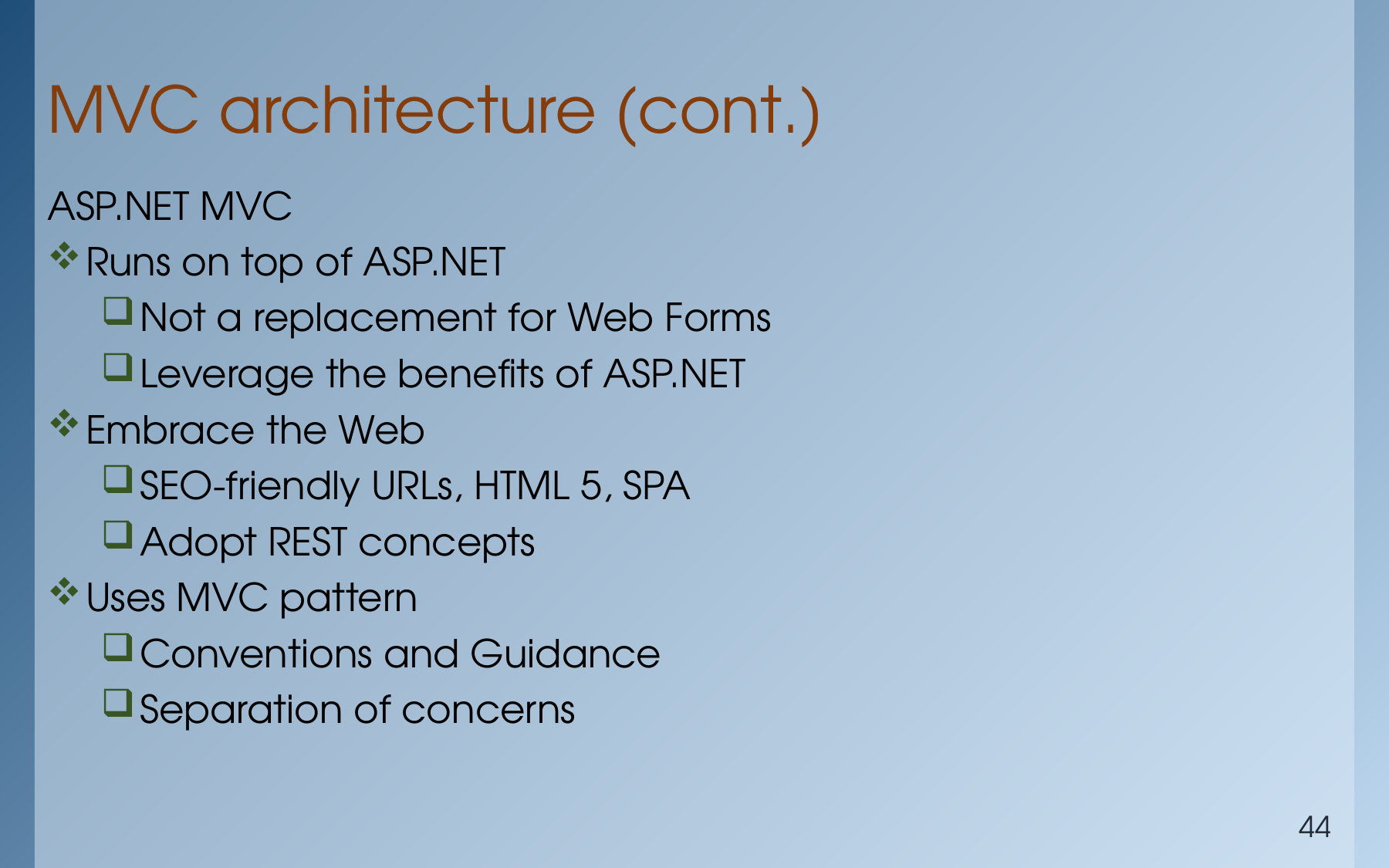

# MVC architecture (cont.)
ASP.NET MVC
Runs on top of ASP.NET
Not a replacement for Web Forms
Leverage the benefits of ASP.NET
Embrace the Web
SEO-friendly URLs, HTML 5, SPA
Adopt REST concepts
Uses MVC pattern
Conventions and Guidance
Separation of concerns

44